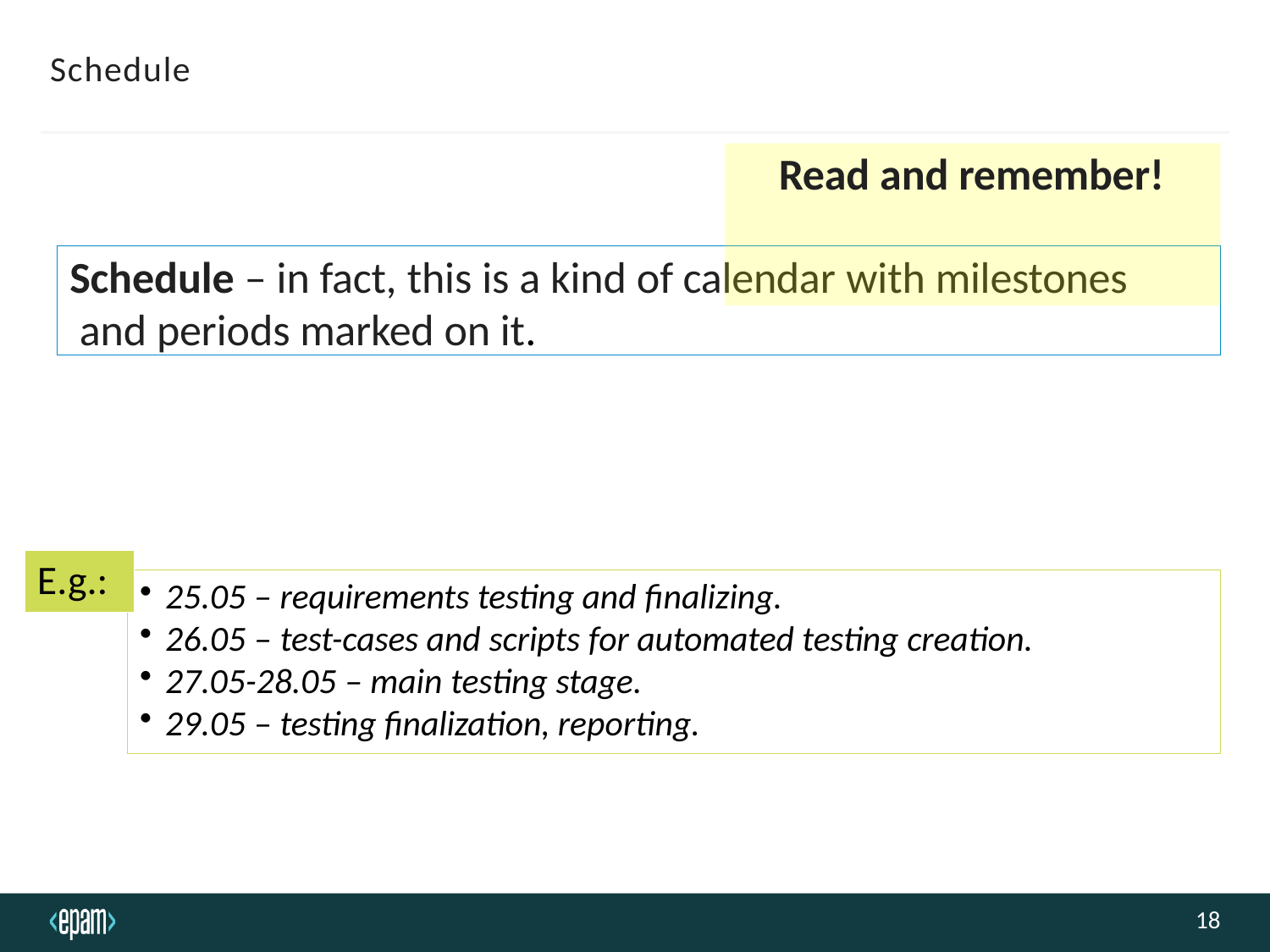

Schedule
# Read and remember!
Schedule – in fact, this is a kind of calendar with milestones  and periods marked on it.

E.g.:

25.05 – requirements testing and finalizing.
26.05 – test-cases and scripts for automated testing creation.
27.05-28.05 – main testing stage.
29.05 – testing finalization, reporting.
18